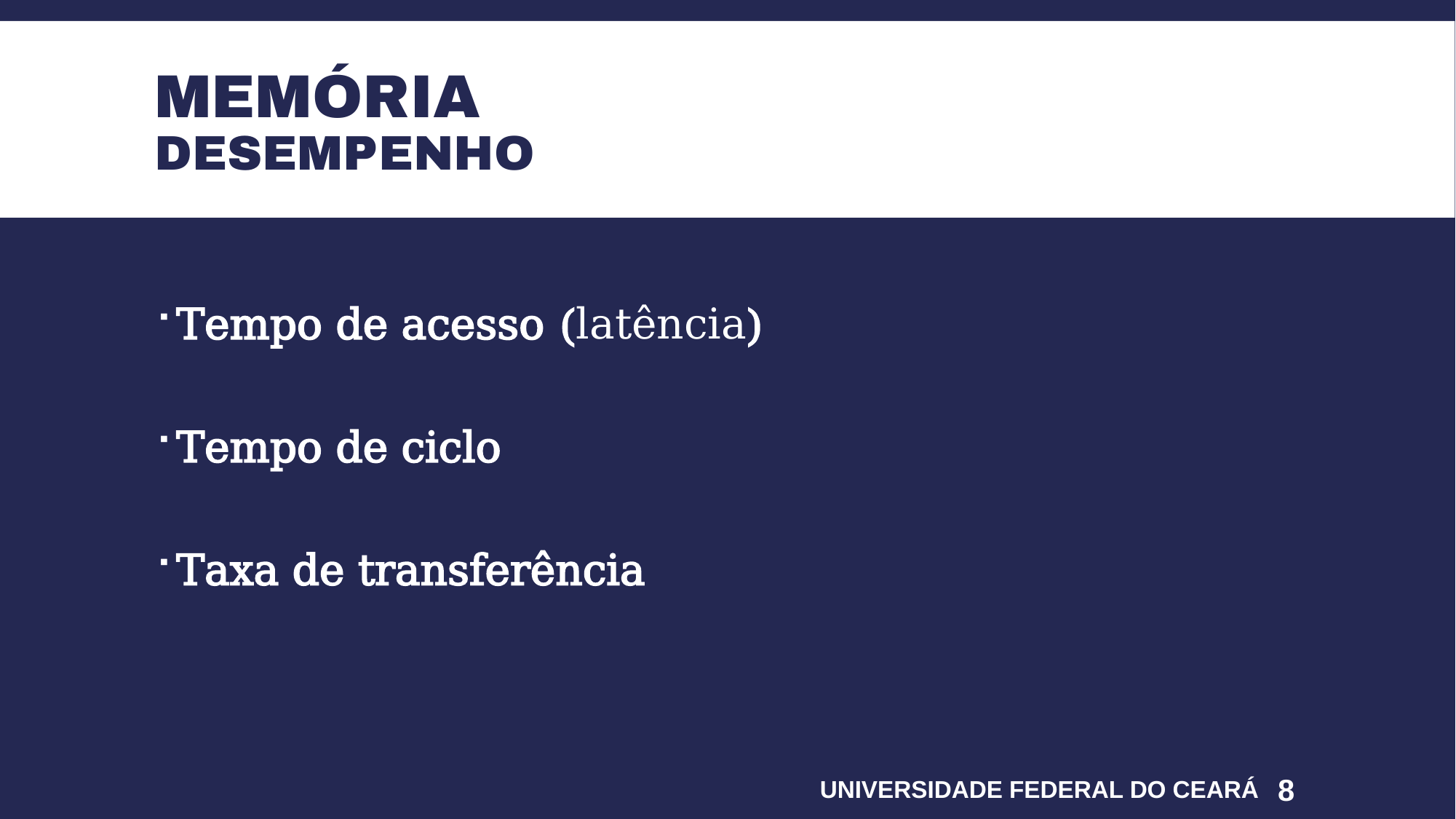

# Memória Desempenho
Tempo de acesso (latência)
Tempo de ciclo
Taxa de transferência
UNIVERSIDADE FEDERAL DO CEARÁ
8